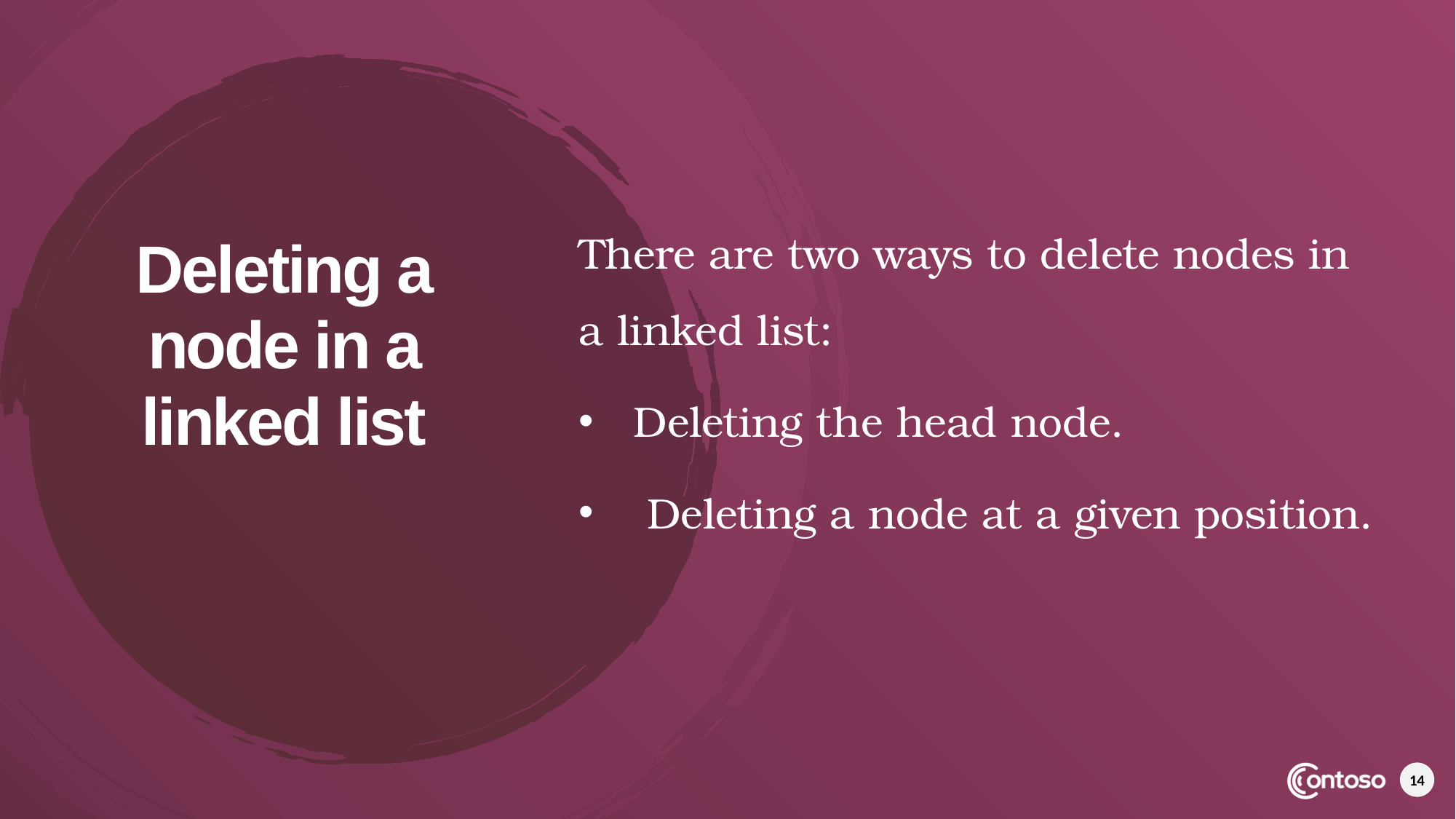

# Deleting a node in a linked list
There are two ways to delete nodes in a linked list:
Deleting the head node.
 Deleting a node at a given position.
14